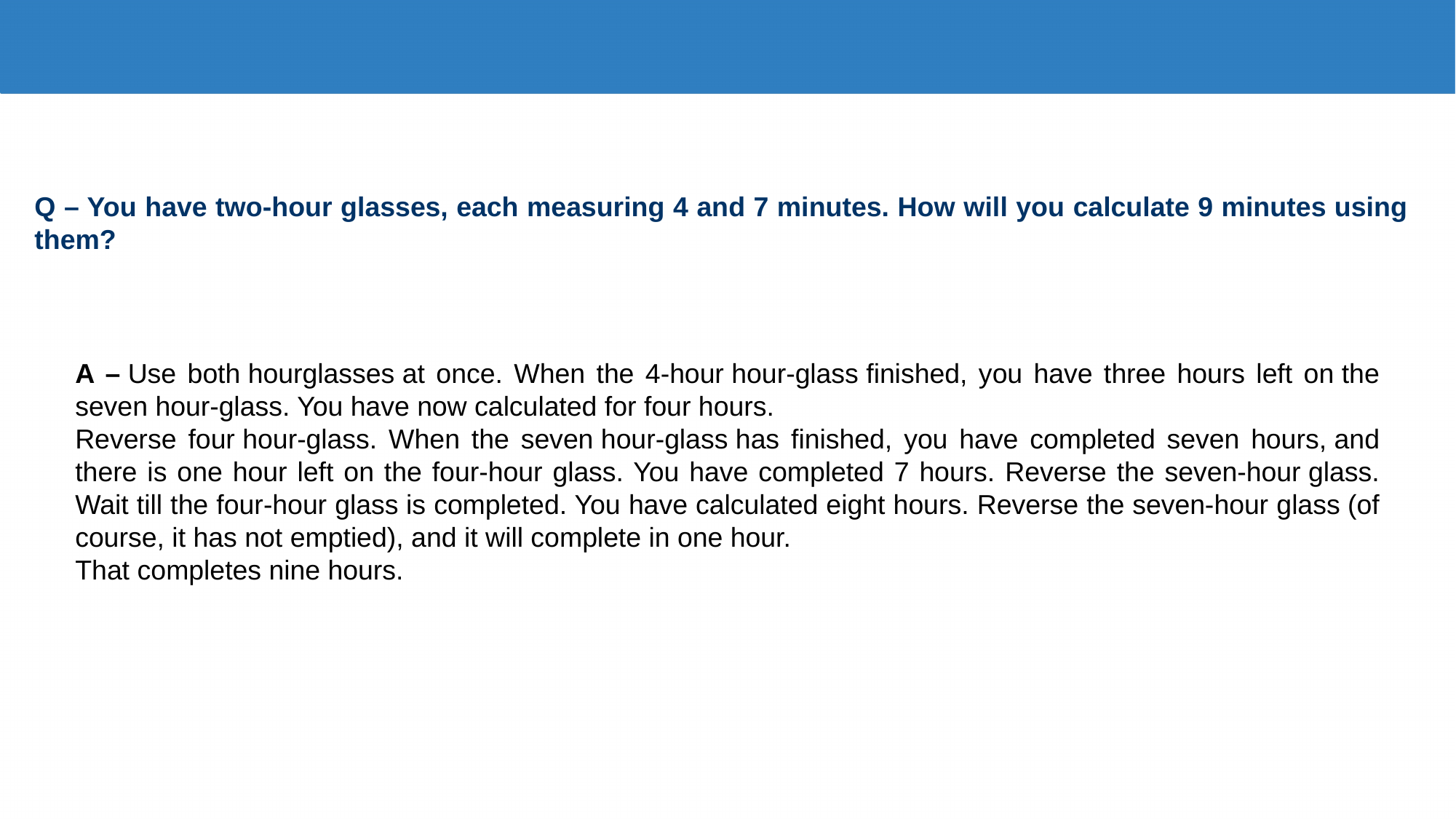

Q – You have two-hour glasses, each measuring 4 and 7 minutes. How will you calculate 9 minutes using them?
A – Use both hourglasses at once. When the 4-hour hour-glass finished, you have three hours left on the seven hour-glass. You have now calculated for four hours.​
Reverse four hour-glass. When the seven hour-glass has finished, you have completed seven hours, and there is one hour left on the four-hour glass. You have completed 7 hours. Reverse the seven-hour glass. Wait till the four-hour glass is completed. You have calculated eight hours. Reverse the seven-hour glass (of course, it has not emptied), and it will complete in one hour.​
That completes nine hours.​